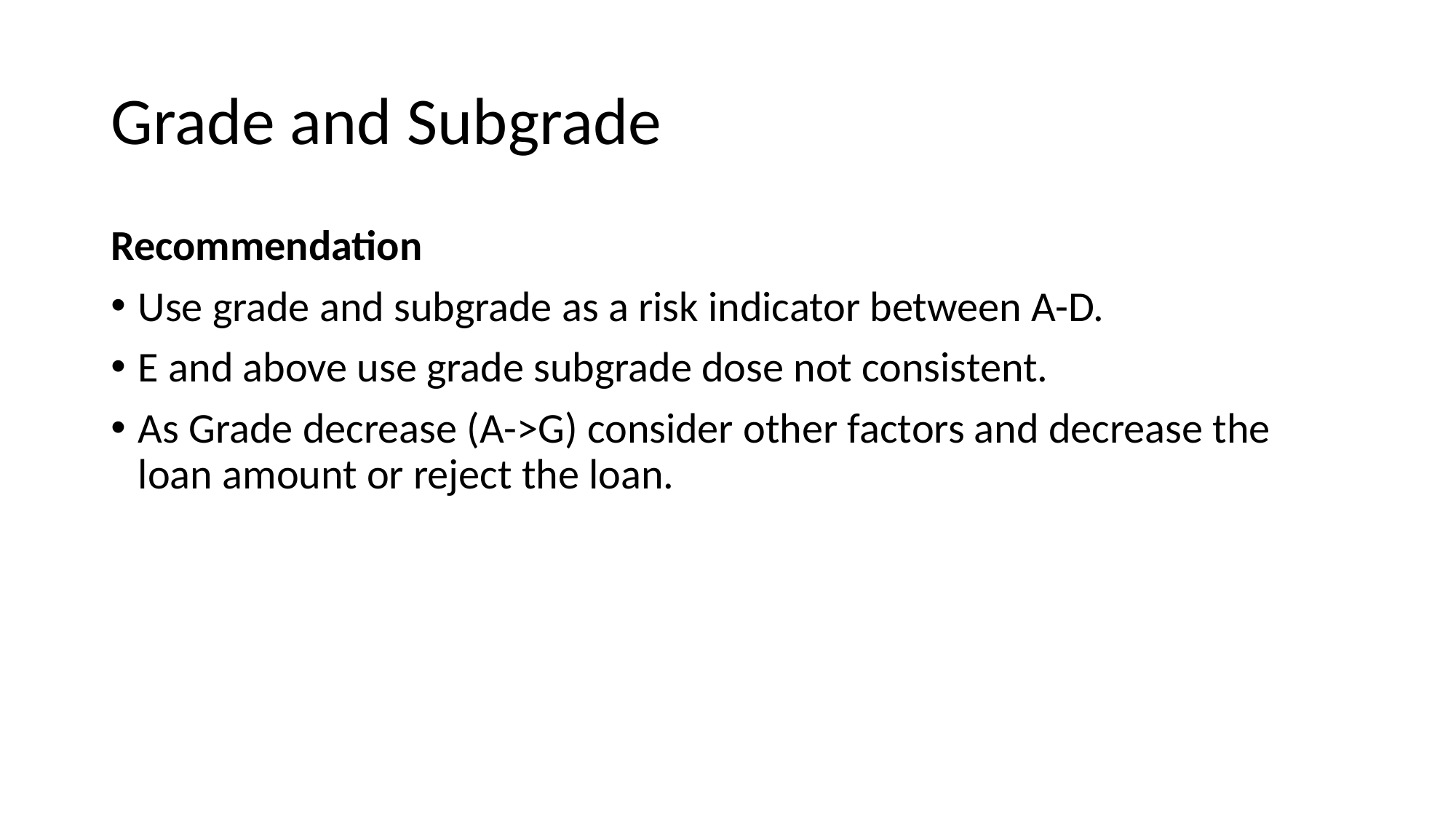

# Grade and Subgrade
Recommendation
Use grade and subgrade as a risk indicator between A-D.
E and above use grade subgrade dose not consistent.
As Grade decrease (A->G) consider other factors and decrease the loan amount or reject the loan.